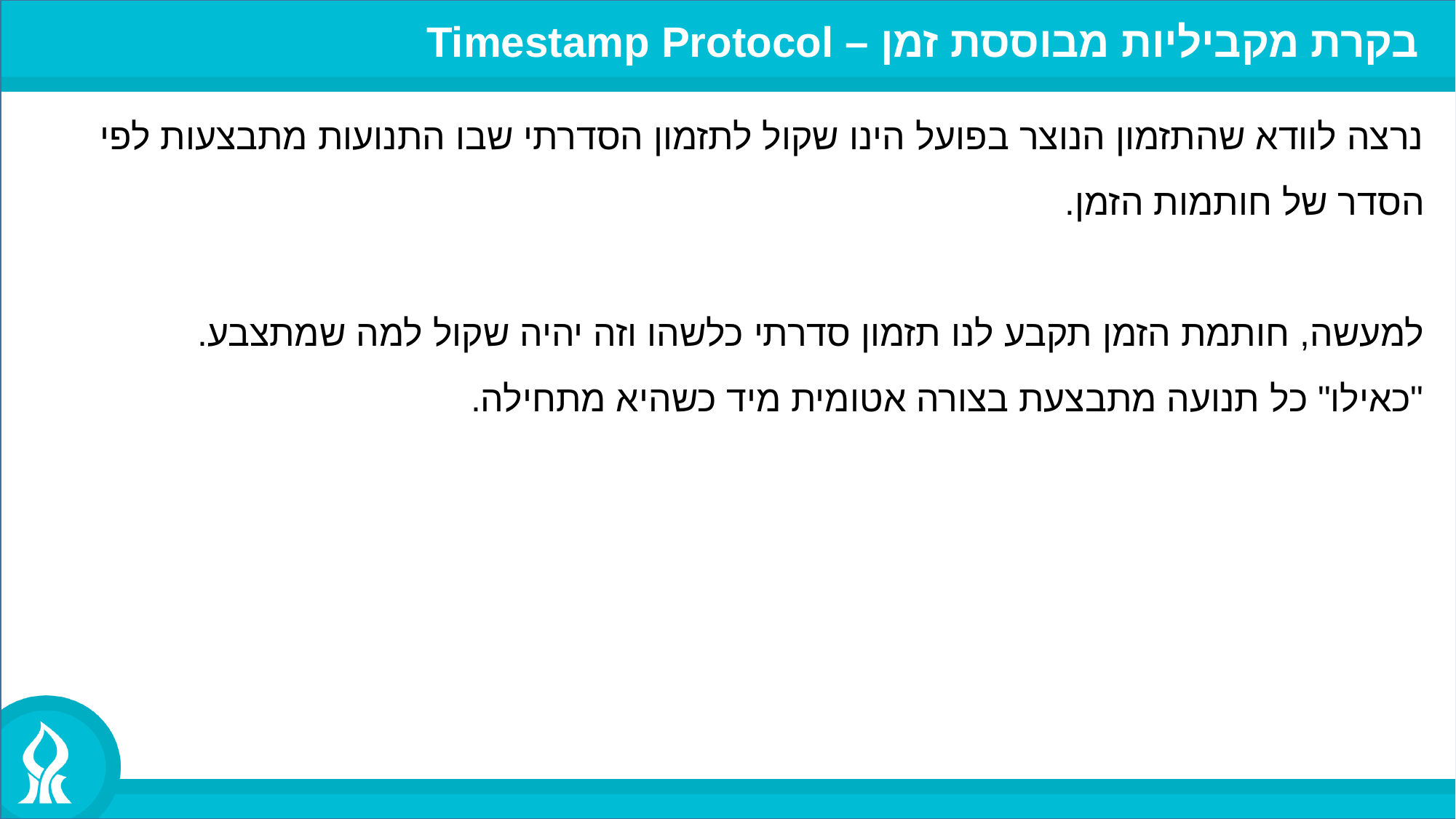

בקרת מקביליות מבוססת זמן – Timestamp Protocol
נרצה לוודא שהתזמון הנוצר בפועל הינו שקול לתזמון הסדרתי שבו התנועות מתבצעות לפי הסדר של חותמות הזמן.

למעשה, חותמת הזמן תקבע לנו תזמון סדרתי כלשהו וזה יהיה שקול למה שמתצבע.
"כאילו" כל תנועה מתבצעת בצורה אטומית מיד כשהיא מתחילה.